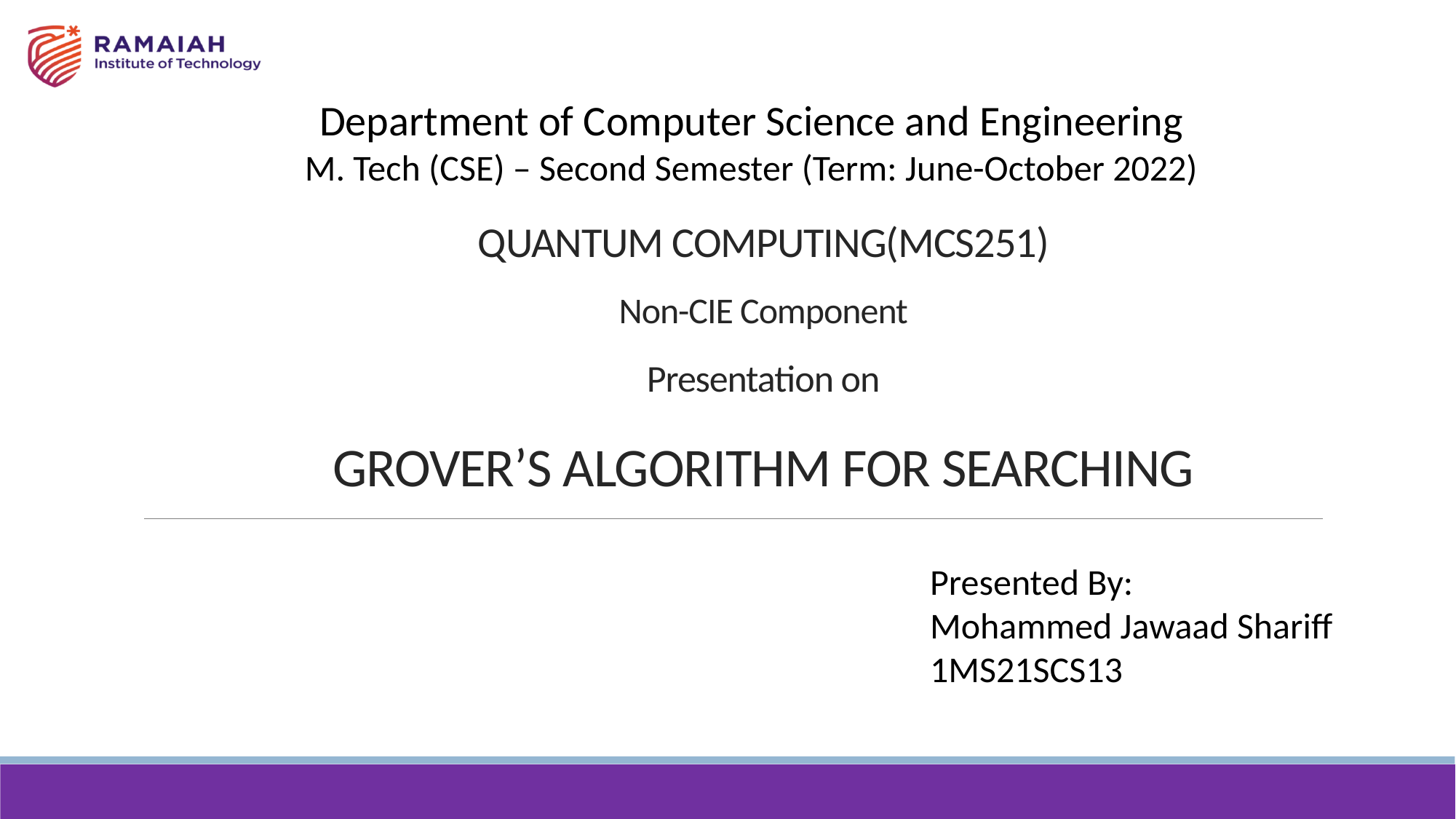

Department of Computer Science and Engineering
M. Tech (CSE) – Second Semester (Term: June-October 2022)
# QUANTUM COMPUTING(MCS251) Non-CIE Component Presentation on GROVER’S ALGORITHM FOR SEARCHING
Presented By:
Mohammed Jawaad Shariff
1MS21SCS13